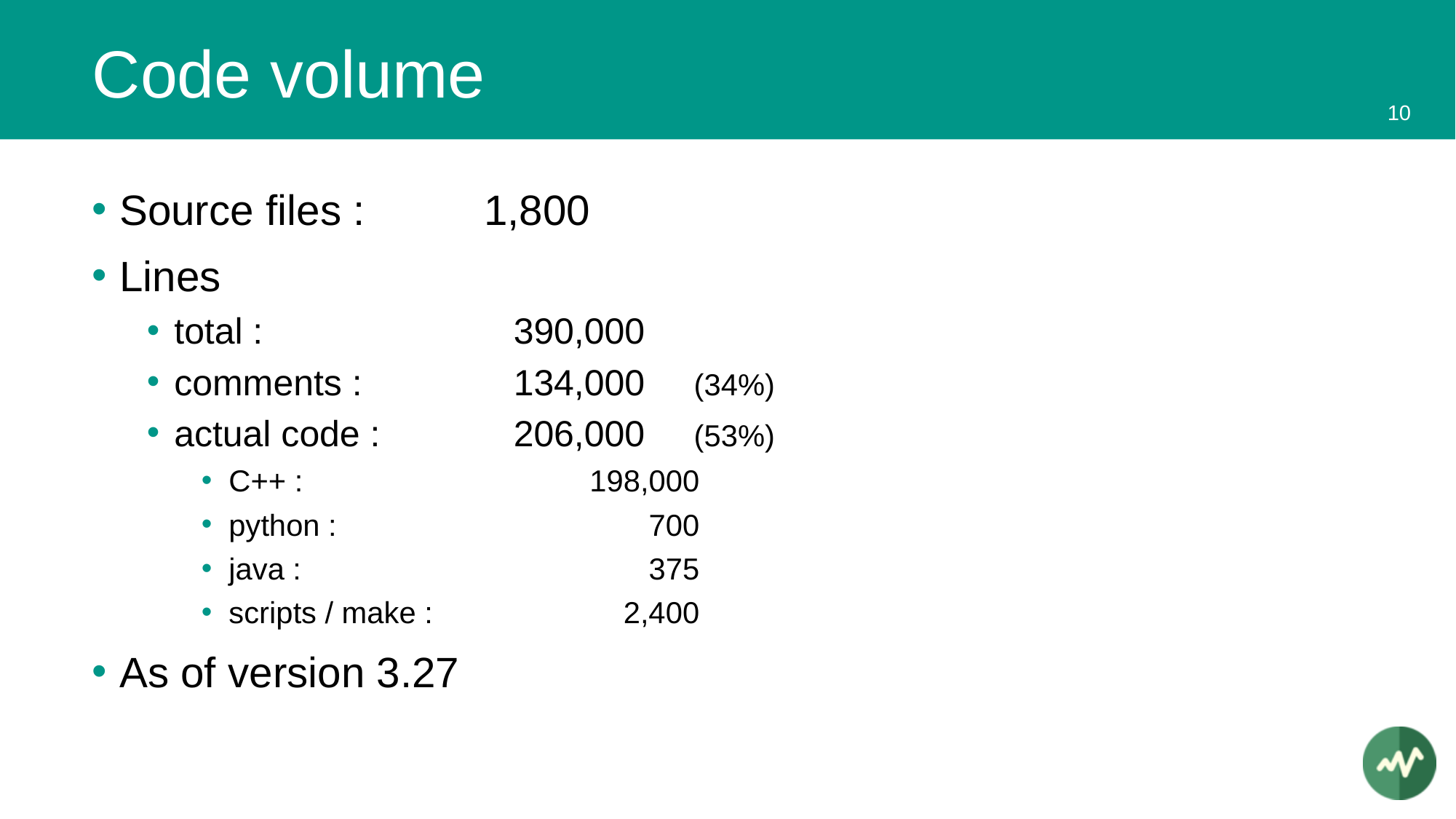

# Code volume
Source files :	1,800
Lines
total :	390,000
comments :	134,000	(34%)
actual code :	206,000	(53%)
C++ :	198,000
python :	700
java :	375
scripts / make :	2,400
As of version 3.27